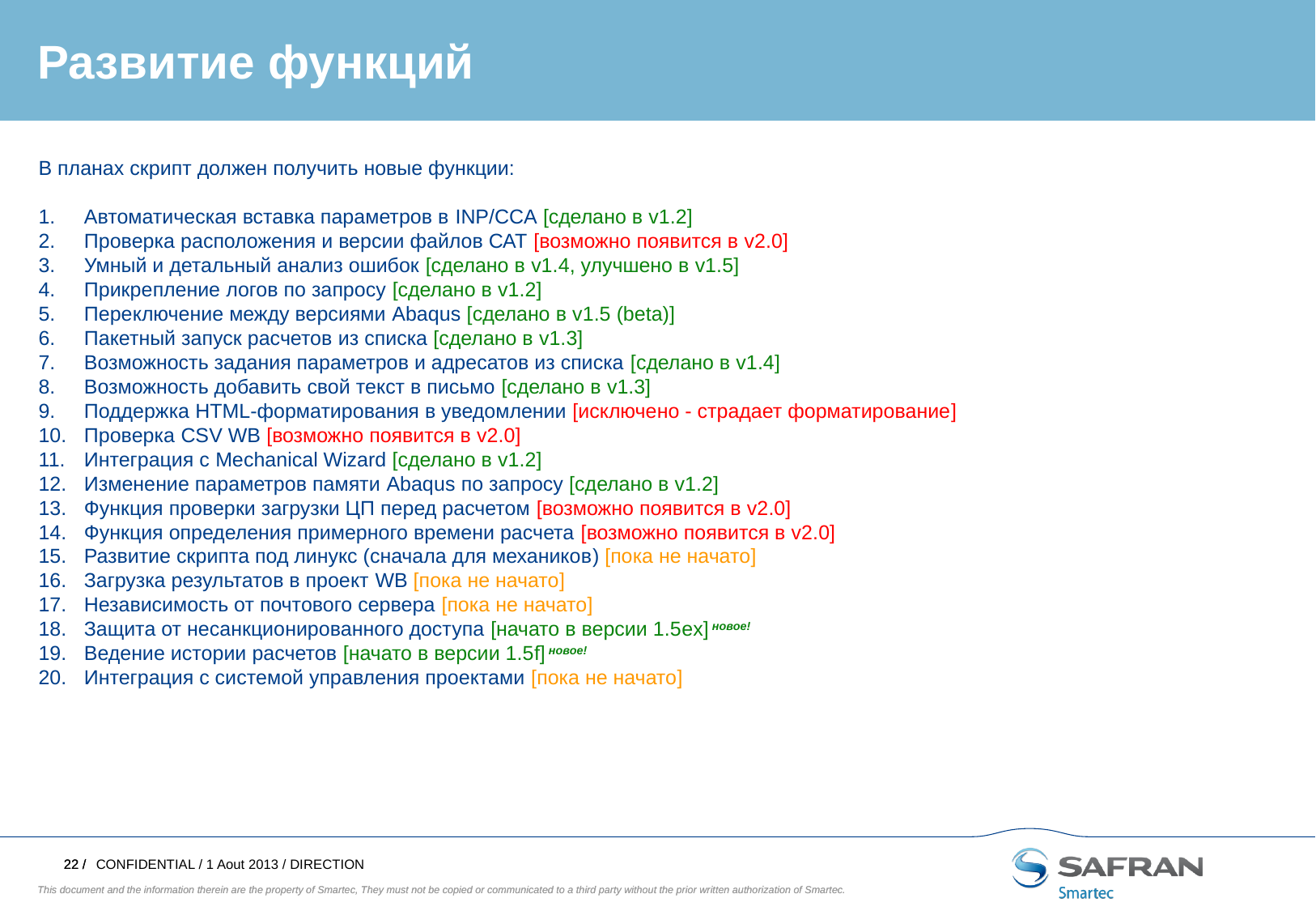

Развитие функций
В планах скрипт должен получить новые функции:

Автоматическая вставка параметров в INP/CCA [сделано в v1.2]
Проверка расположения и версии файлов САТ [возможно появится в v2.0]
Умный и детальный анализ ошибок [сделано в v1.4, улучшено в v1.5]
Прикрепление логов по запросу [сделано в v1.2]
Переключение между версиями Abaqus [сделано в v1.5 (beta)]
Пакетный запуск расчетов из списка [сделано в v1.3]
Возможность задания параметров и адресатов из списка [сделано в v1.4]
Возможность добавить свой текст в письмо [сделано в v1.3]
Поддержка HTML-форматирования в уведомлении [исключено - страдает форматирование]
Проверка CSV WB [возможно появится в v2.0]
Интеграция с Mechanical Wizard [сделано в v1.2]
Изменение параметров памяти Abaqus по запросу [сделано в v1.2]
Функция проверки загрузки ЦП перед расчетом [возможно появится в v2.0]
Функция определения примерного времени расчета [возможно появится в v2.0]
Развитие скрипта под линукс (сначала для механиков) [пока не начато]
Загрузка результатов в проект WB [пока не начато]
Независимость от почтового сервера [пока не начато]
Защита от несанкционированного доступа [начато в версии 1.5ex] новое!
Ведение истории расчетов [начато в версии 1.5f] новое!
Интеграция с системой управления проектами [пока не начато]

CONFIDENTIAL / 1 Aout 2013 / DIRECTION